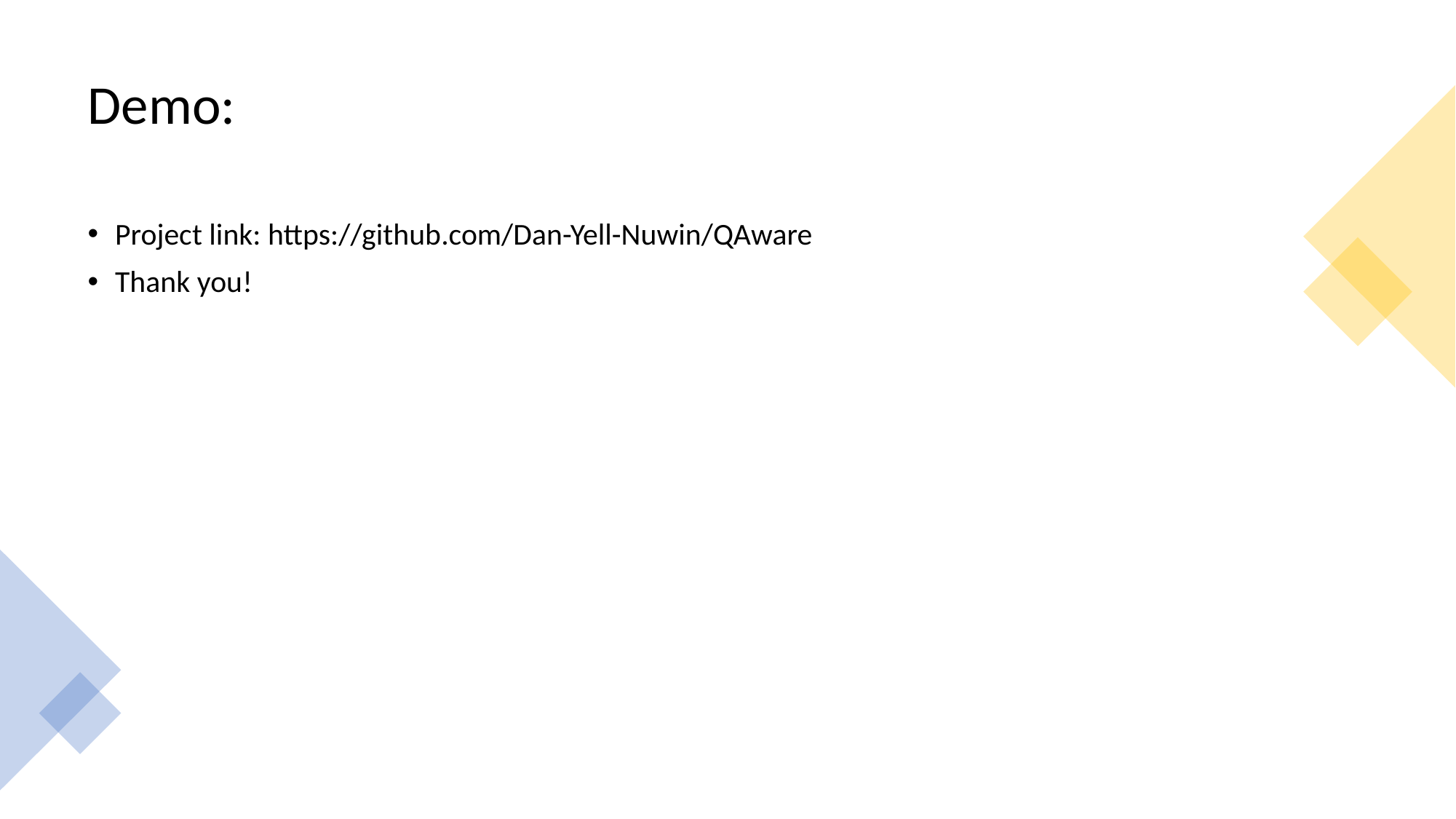

# Demo:

Project link: https://github.com/Dan-Yell-Nuwin/QAware
Thank you!